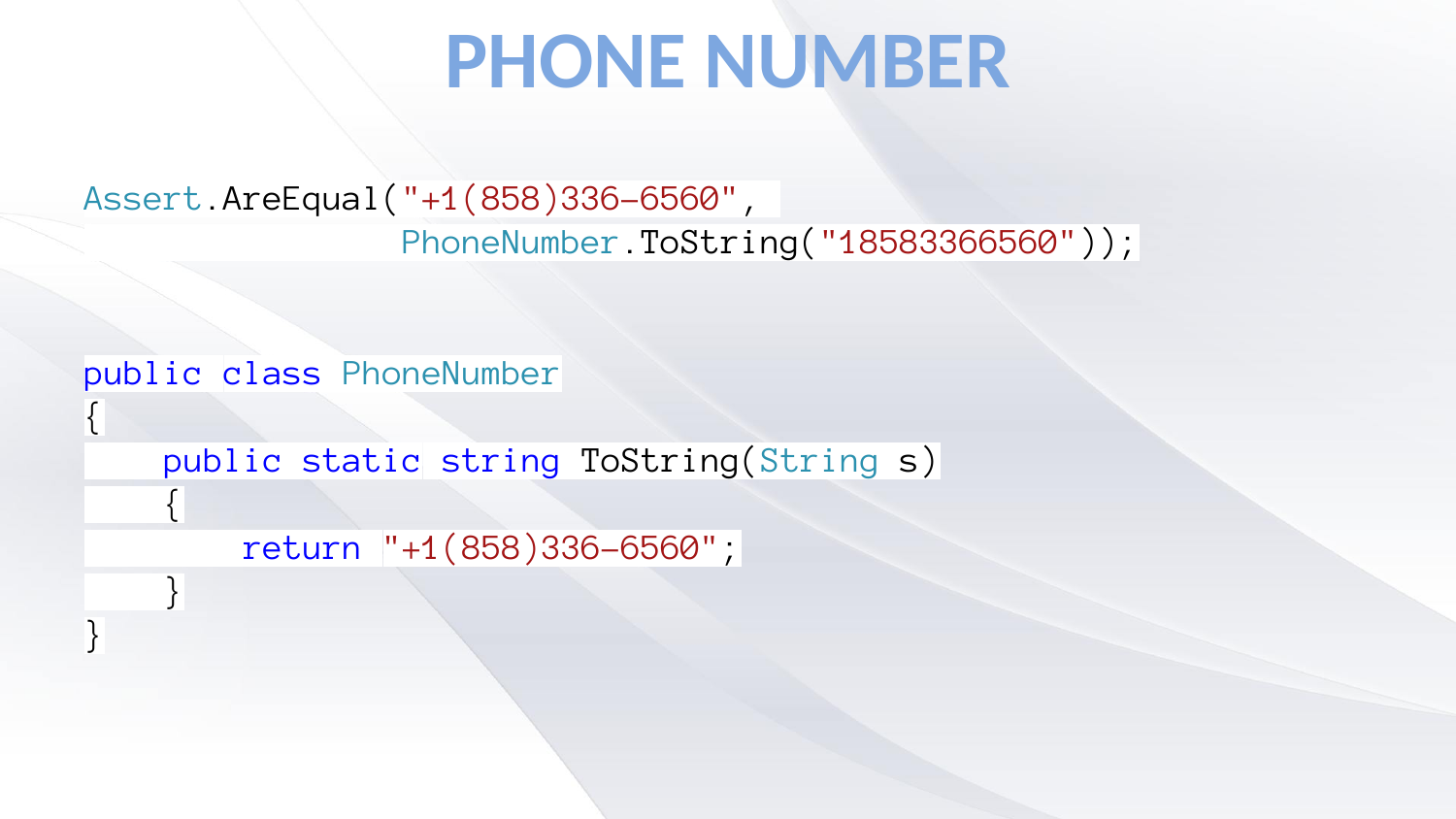

# Phone Number
Assert.AreEqual("+1(858)336-6560",
                PhoneNumber.ToString("18583366560"));

public class PhoneNumber
{
    public static string ToString(String s)
    {
        return "+1(858)336-6560";
    }
}